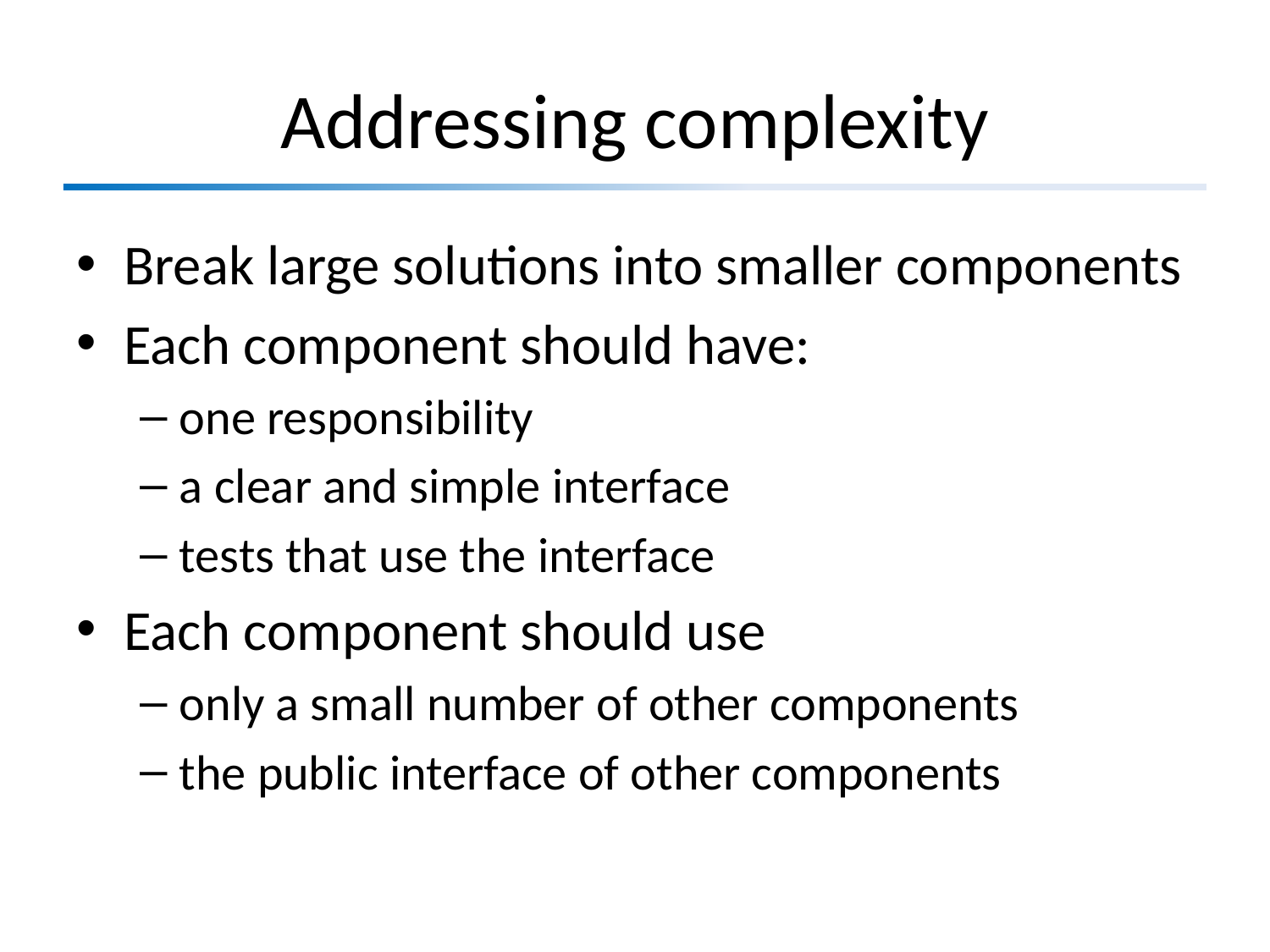

# Addressing complexity
Break large solutions into smaller components
Each component should have:
one responsibility
a clear and simple interface
tests that use the interface
Each component should use
only a small number of other components
the public interface of other components